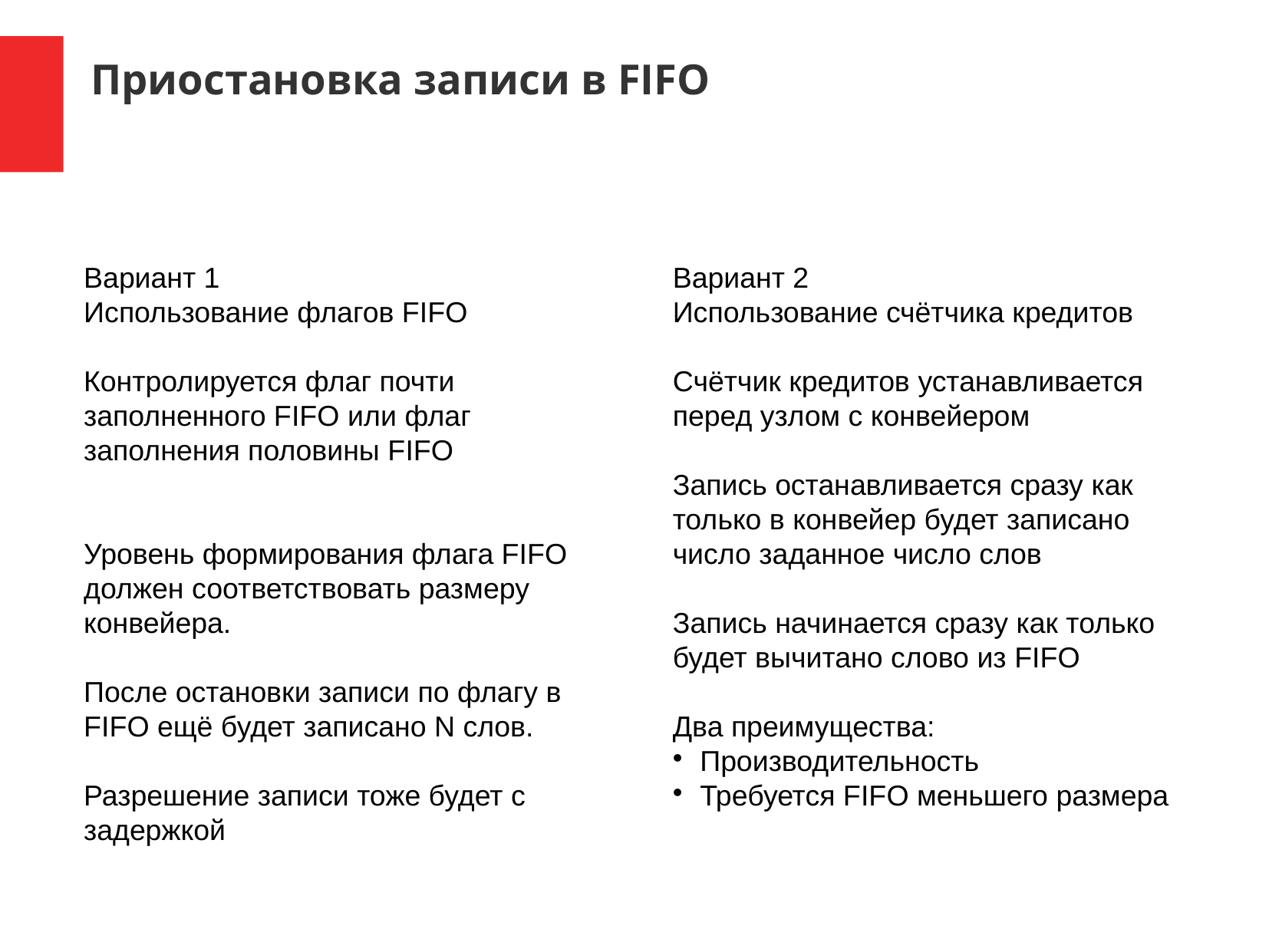

Приостановка записи в FIFO
Вариант 1
Использование флагов FIFO

Контролируется флаг почти заполненного FIFO или флаг заполнения половины FIFO

Уровень формирования флага FIFO должен соответствовать размеру конвейера.

После остановки записи по флагу в FIFO ещё будет записано N слов.

Разрешение записи тоже будет с задержкой
Вариант 2
Использование счётчика кредитов

Счётчик кредитов устанавливается перед узлом с конвейером

Запись останавливается сразу как только в конвейер будет записано число заданное число слов

Запись начинается сразу как только будет вычитано слово из FIFO

Два преимущества:
Производительность
Требуется FIFO меньшего размера